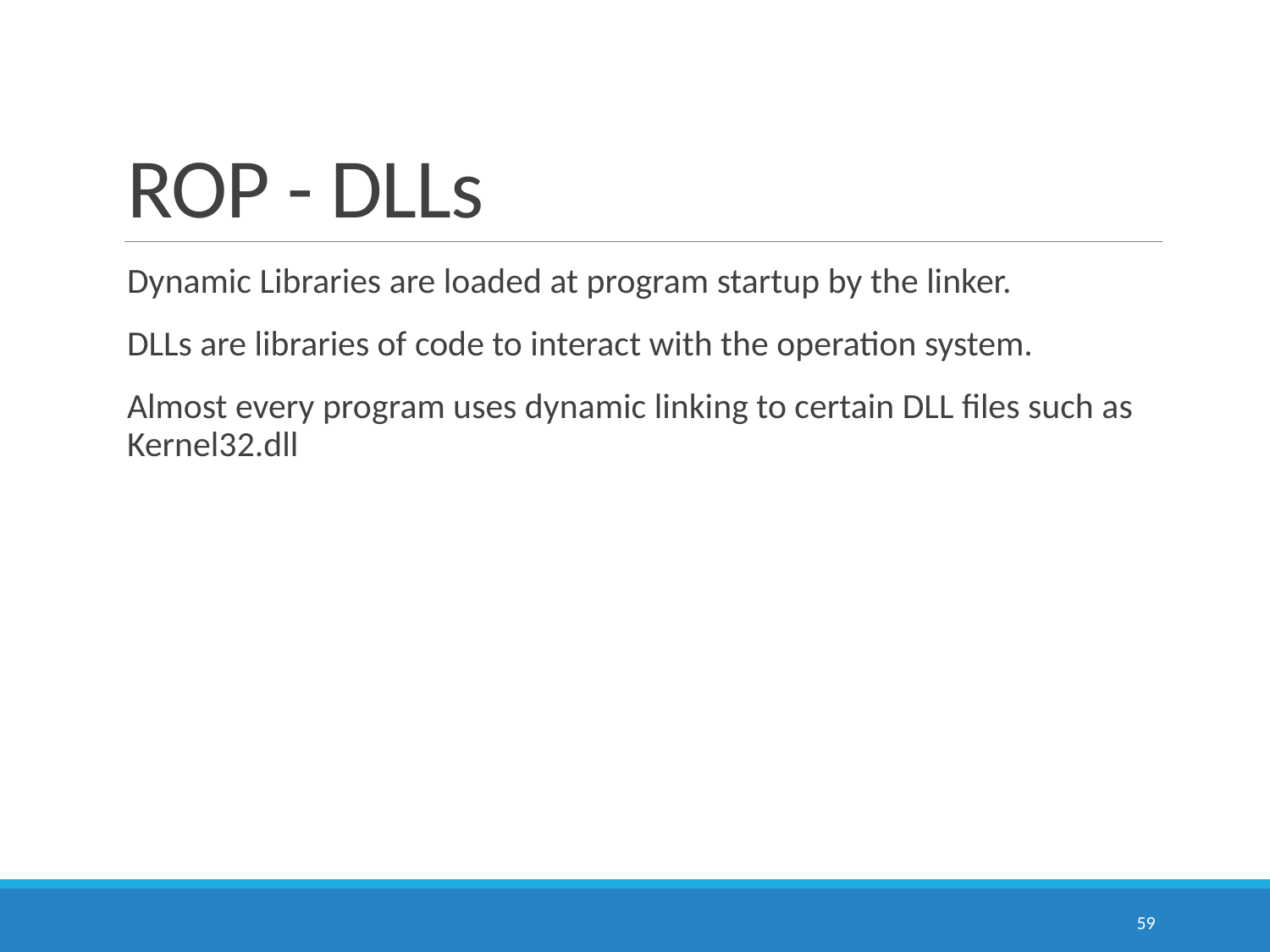

# ROP - DLLs
Dynamic Libraries are loaded at program startup by the linker.
DLLs are libraries of code to interact with the operation system.
Almost every program uses dynamic linking to certain DLL files such as Kernel32.dll
59